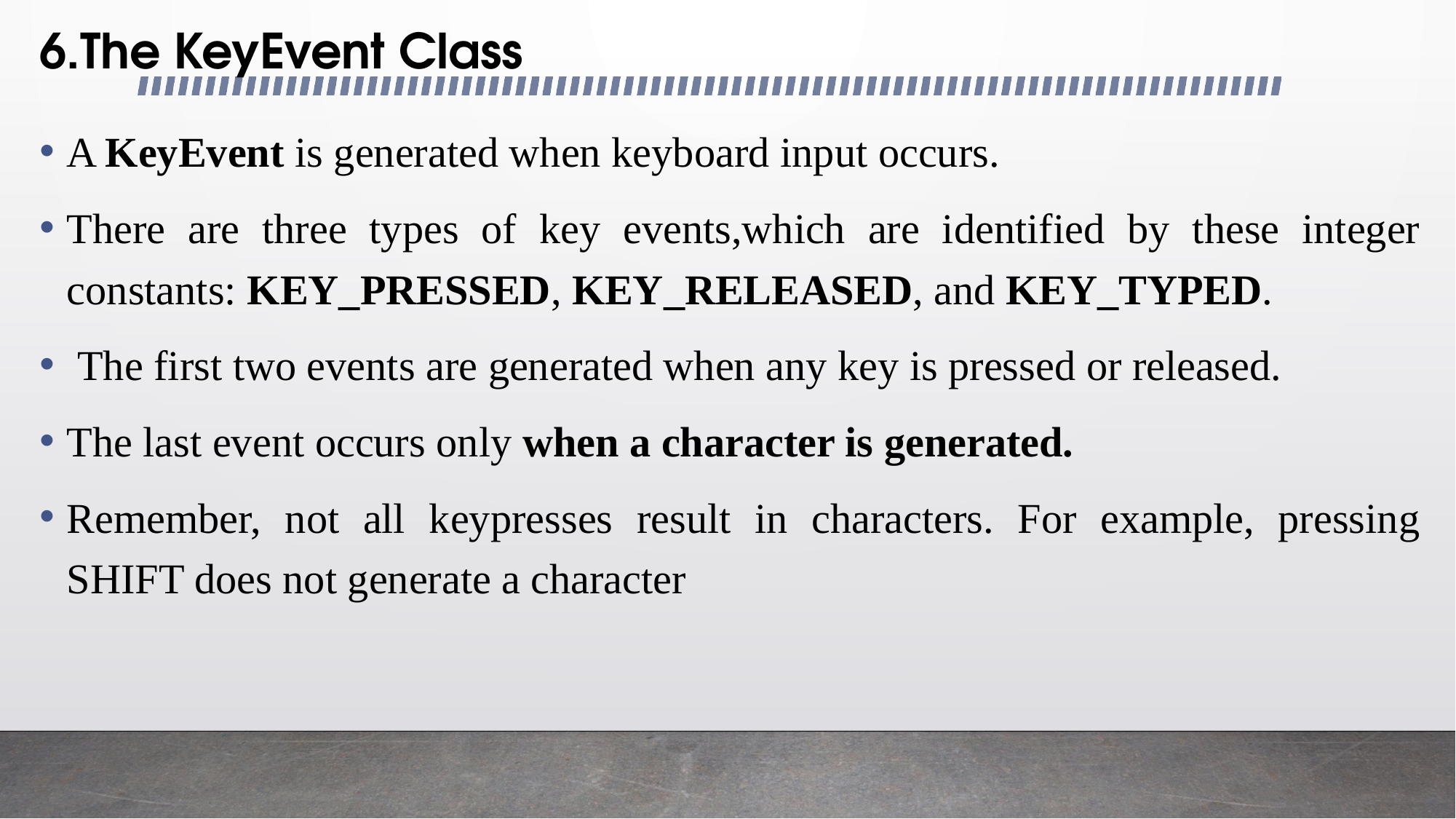

# 6.The KeyEvent Class
A KeyEvent is generated when keyboard input occurs.
There are three types of key events,which are identified by these integer constants: KEY_PRESSED, KEY_RELEASED, and KEY_TYPED.
 The first two events are generated when any key is pressed or released.
The last event occurs only when a character is generated.
Remember, not all keypresses result in characters. For example, pressing SHIFT does not generate a character